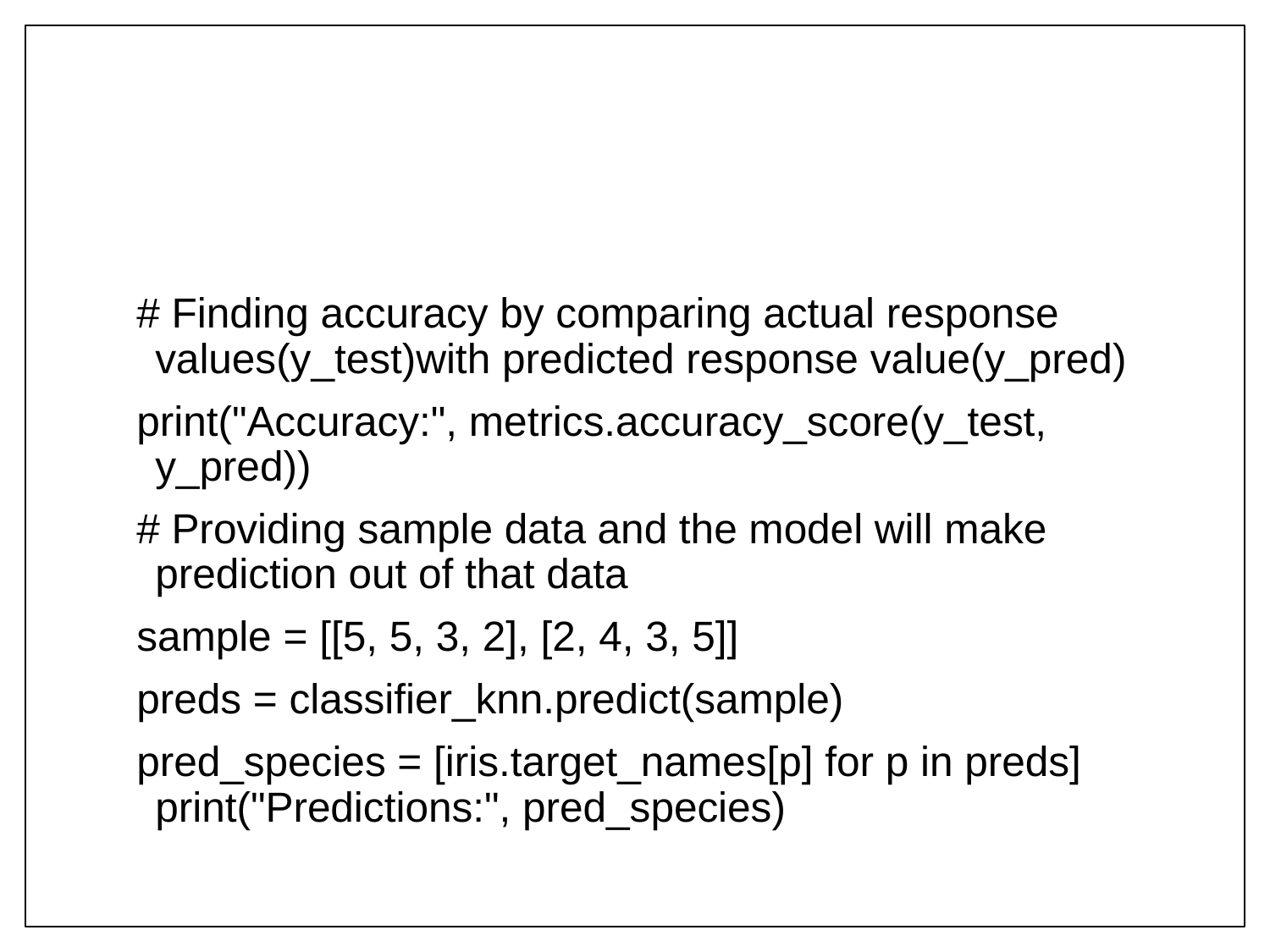

#
# Finding accuracy by comparing actual response values(y_test)with predicted response value(y_pred)
print("Accuracy:", metrics.accuracy_score(y_test, y_pred))
# Providing sample data and the model will make prediction out of that data
sample = [[5, 5, 3, 2], [2, 4, 3, 5]]
preds = classifier_knn.predict(sample)
pred_species = [iris.target_names[p] for p in preds] print("Predictions:", pred_species)